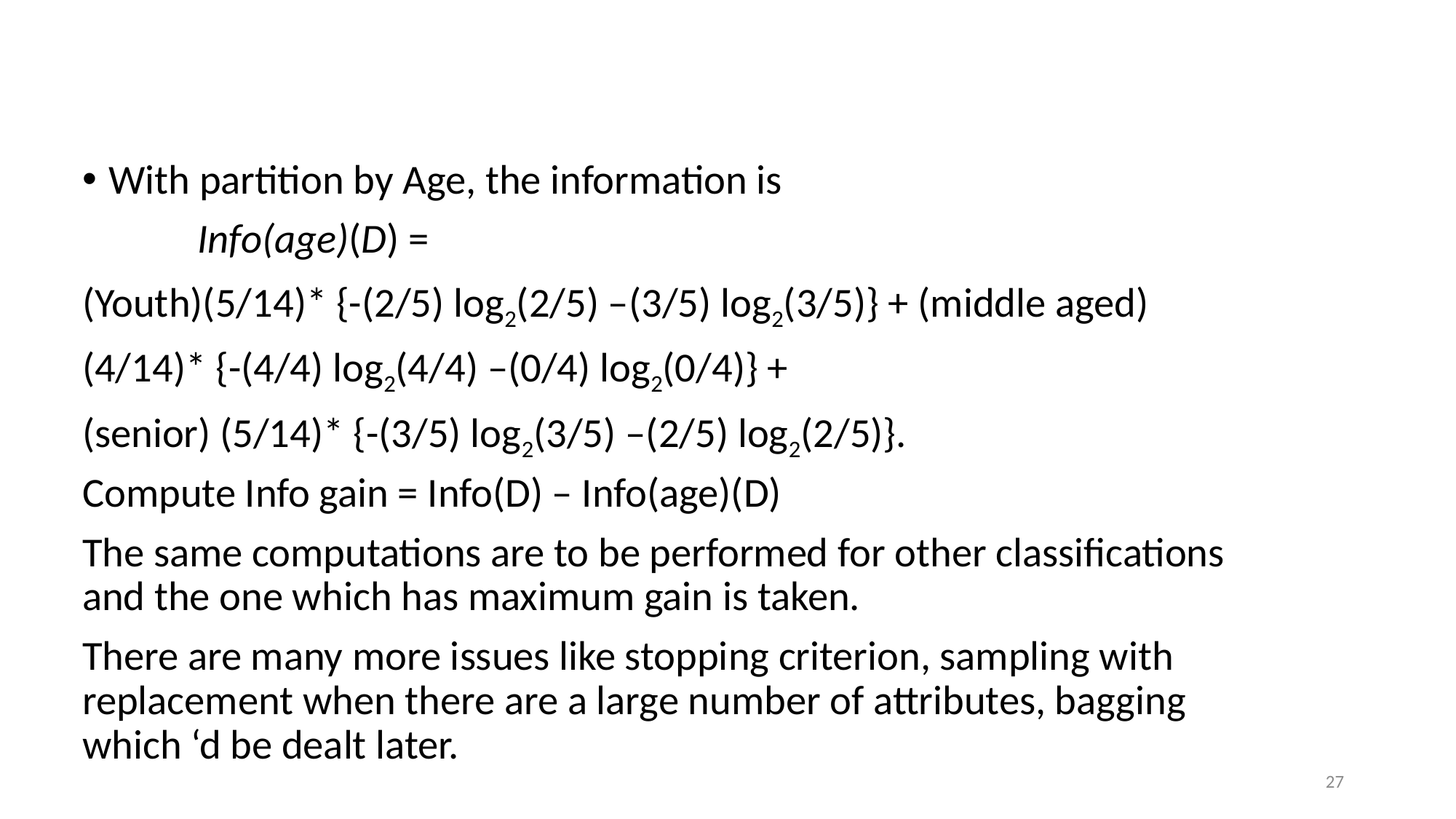

With partition by Age, the information is
	 Info(age)(D) =
(Youth)(5/14)* {-(2/5) log2(2/5) –(3/5) log2(3/5)} + (middle aged)
(4/14)* {-(4/4) log2(4/4) –(0/4) log2(0/4)} +
(senior) (5/14)* {-(3/5) log2(3/5) –(2/5) log2(2/5)}.
Compute Info gain = Info(D) – Info(age)(D)
The same computations are to be performed for other classifications and the one which has maximum gain is taken.
There are many more issues like stopping criterion, sampling with replacement when there are a large number of attributes, bagging which ‘d be dealt later.
27